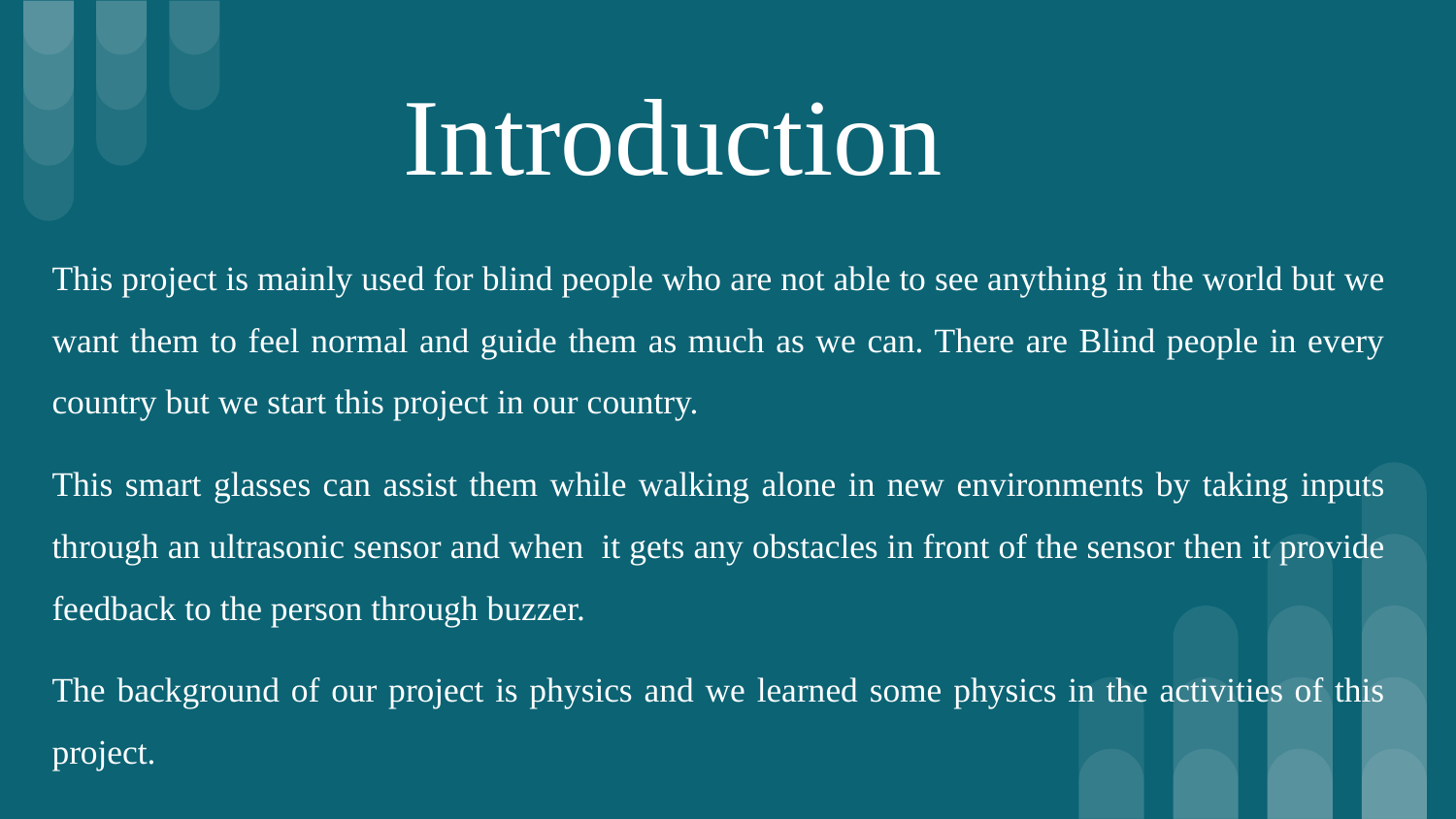

# Introduction
This project is mainly used for blind people who are not able to see anything in the world but we want them to feel normal and guide them as much as we can. There are Blind people in every country but we start this project in our country.
This smart glasses can assist them while walking alone in new environments by taking inputs through an ultrasonic sensor and when  it gets any obstacles in front of the sensor then it provide feedback to the person through buzzer.
The background of our project is physics and we learned some physics in the activities of this project.